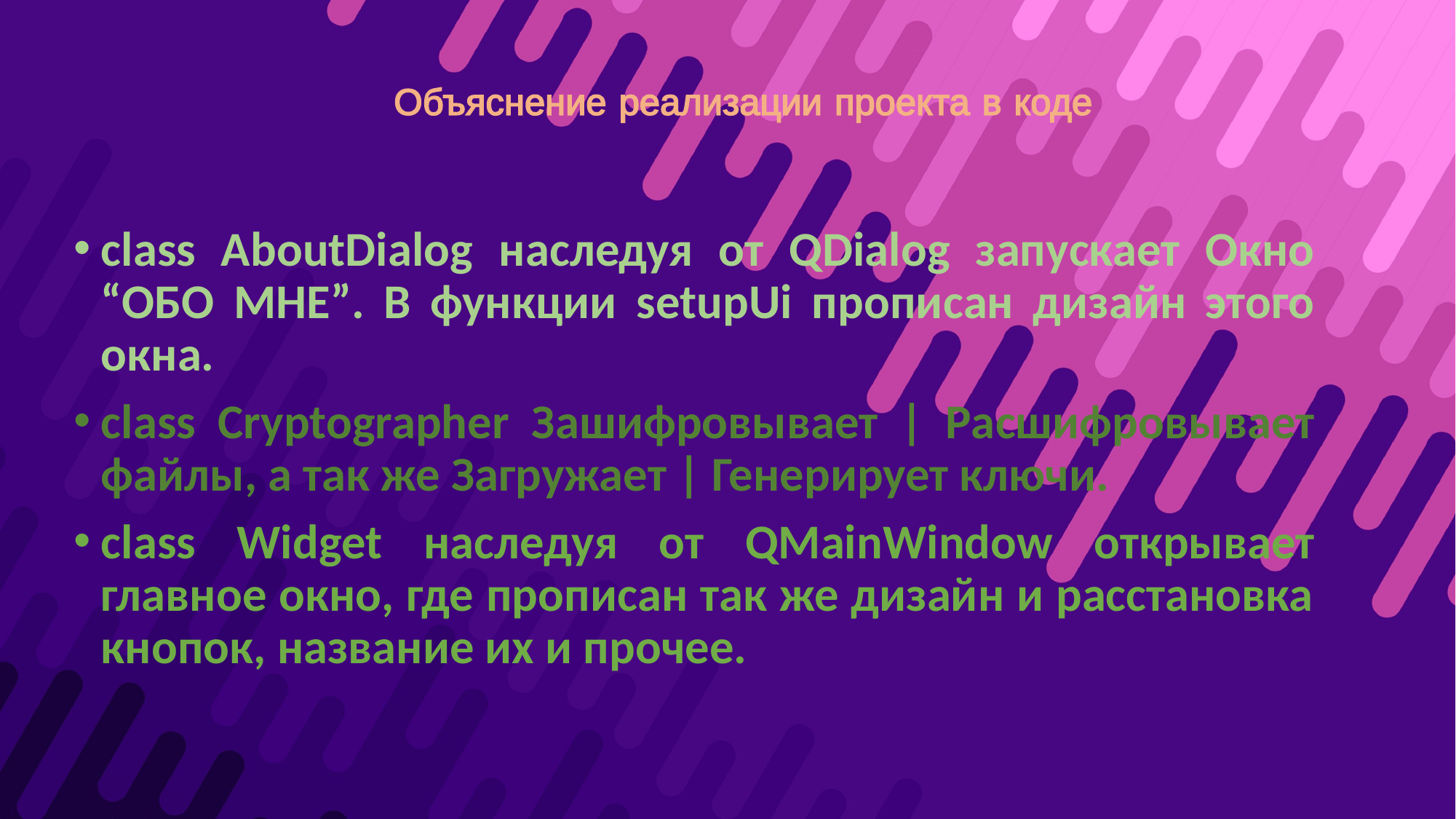

# Объяснение реализации проекта в коде
class AboutDialog наследуя от QDialog запускает Окно “ОБО МНЕ”. В функции setupUi прописан дизайн этого окна.
class Cryptographer Зашифровывает | Расшифровывает файлы, а так же Загружает | Генерирует ключи.
class Widget наследуя от QMainWindow открывает главное окно, где прописан так же дизайн и расстановка кнопок, название их и прочее.